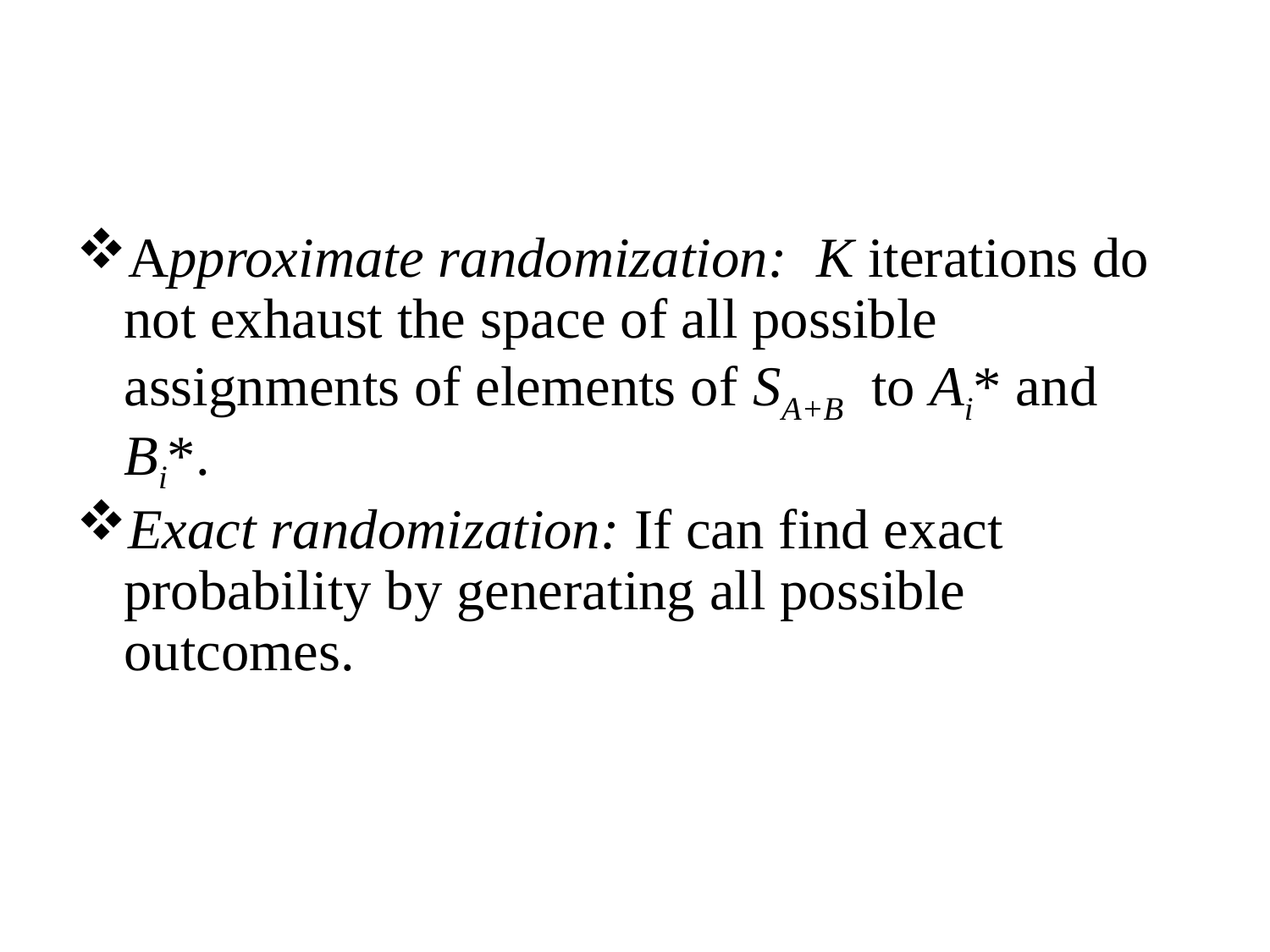

Approximate randomization:  K iterations do not exhaust the space of all possible assignments of elements of SA+B  to Ai* and Bi*.
Exact randomization: If can find exact probability by generating all possible outcomes.